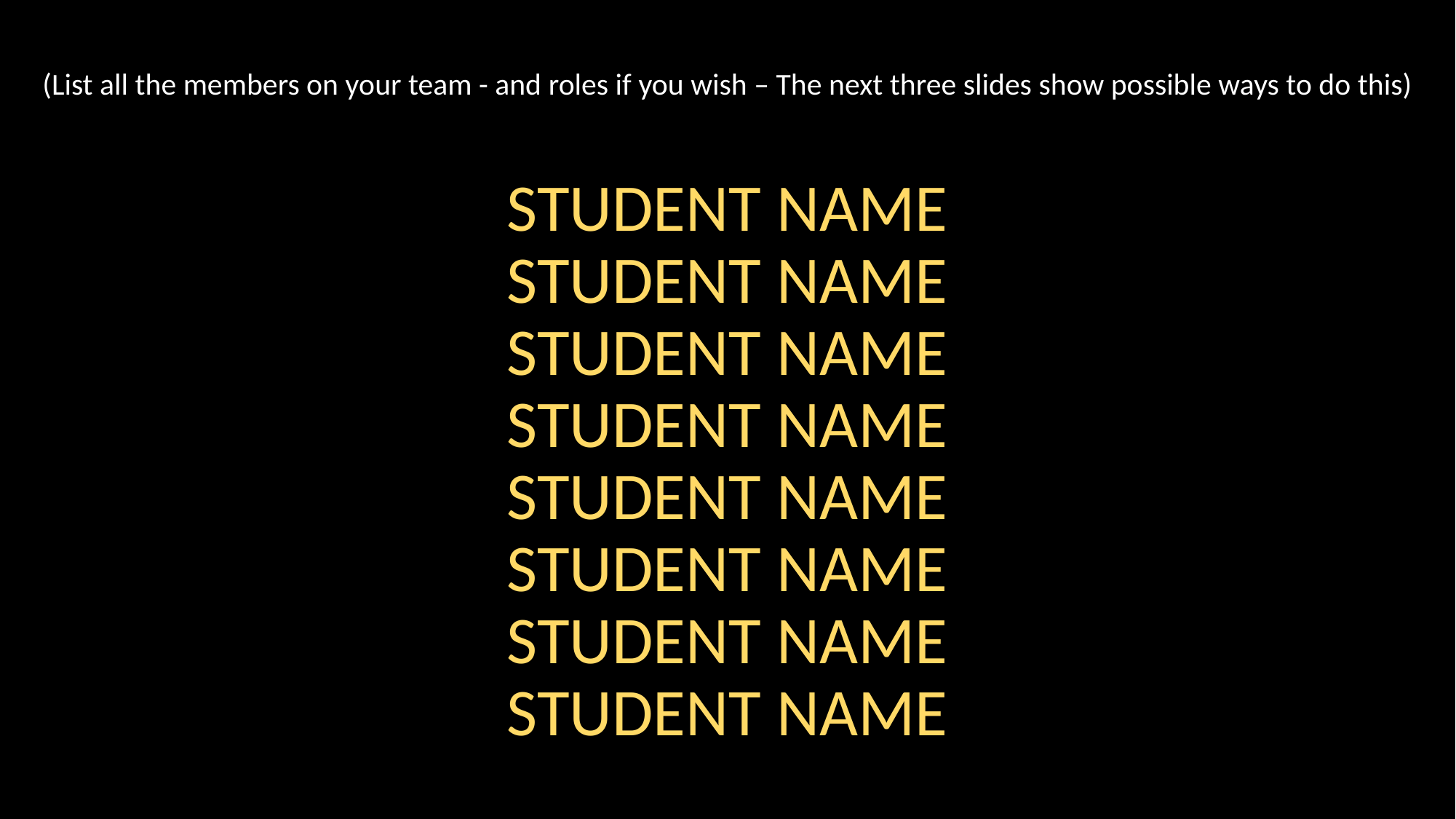

# (List all the members on your team - and roles if you wish – The next three slides show possible ways to do this) STUDENT NAME STUDENT NAME STUDENT NAME STUDENT NAME STUDENT NAME STUDENT NAME STUDENT NAME STUDENT NAME